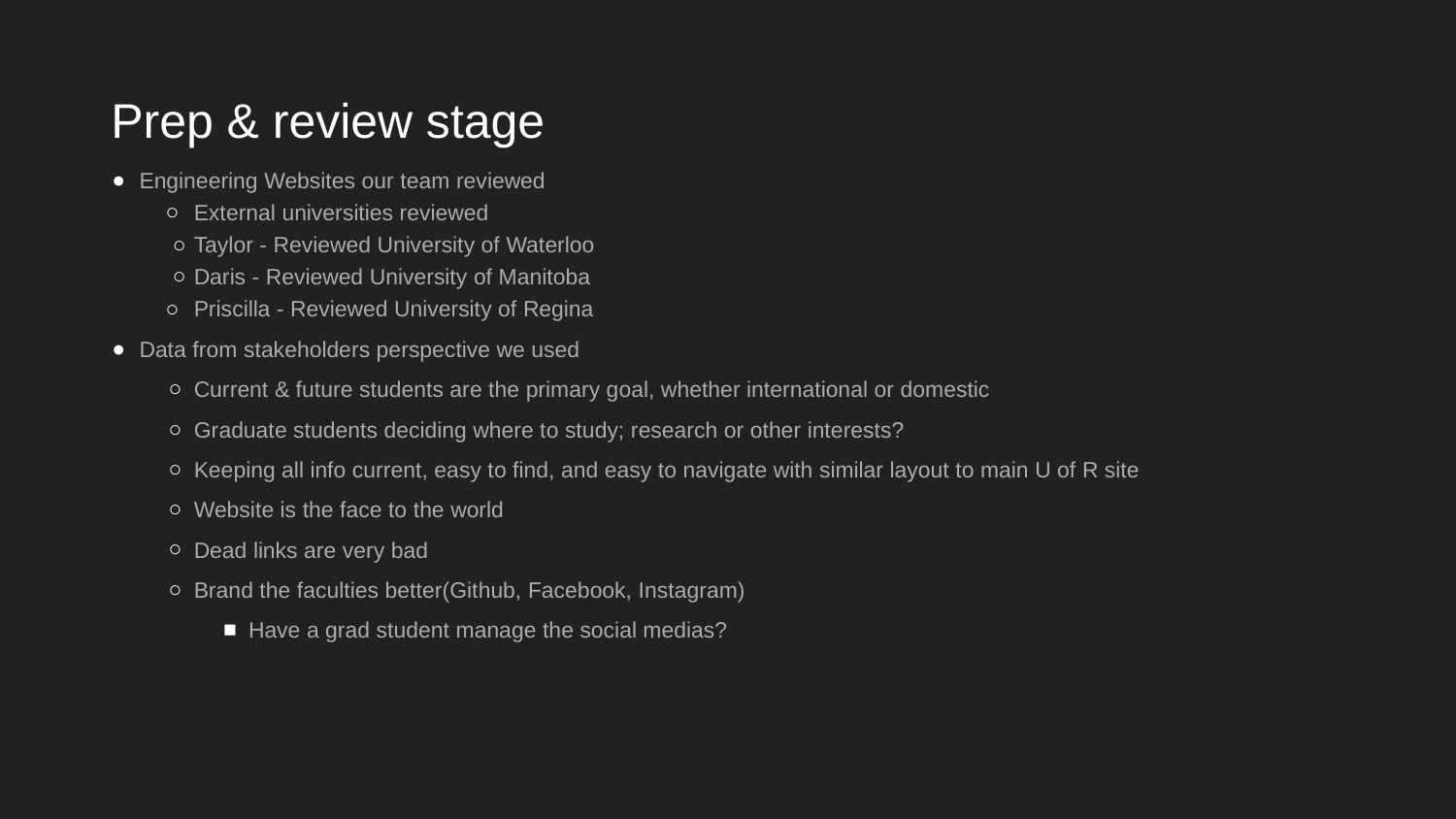

# Prep & review stage
Engineering Websites our team reviewed
External universities reviewed
Taylor - Reviewed University of Waterloo
Daris - Reviewed University of Manitoba
Priscilla - Reviewed University of Regina
Data from stakeholders perspective we used
Current & future students are the primary goal, whether international or domestic
Graduate students deciding where to study; research or other interests?
Keeping all info current, easy to find, and easy to navigate with similar layout to main U of R site
Website is the face to the world
Dead links are very bad
Brand the faculties better(Github, Facebook, Instagram)
Have a grad student manage the social medias?